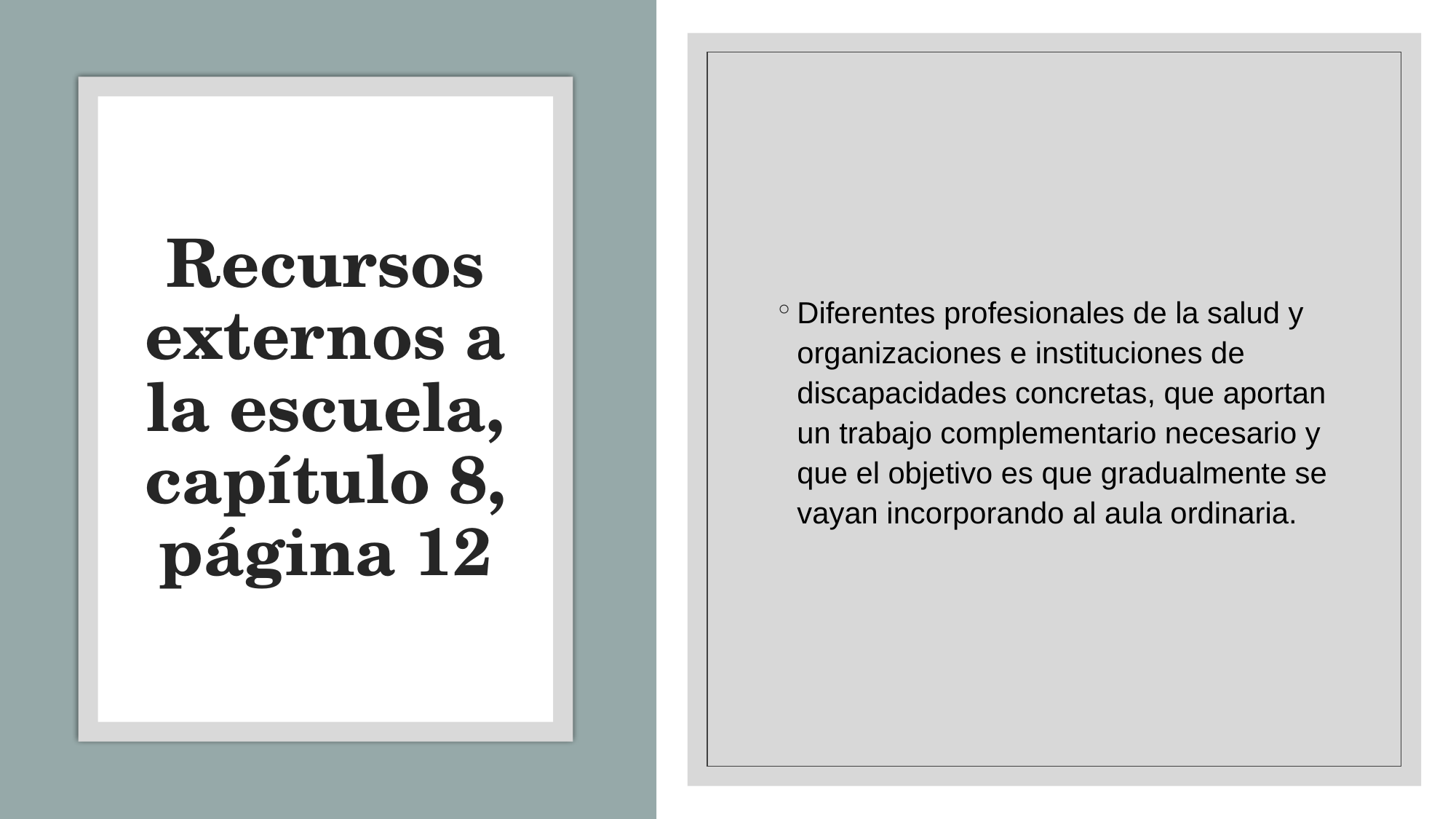

Diferentes profesionales de la salud y organizaciones e instituciones de discapacidades concretas, que aportan un trabajo complementario necesario y que el objetivo es que gradualmente se vayan incorporando al aula ordinaria.
# Recursos externos a la escuela, capítulo 8, página 12